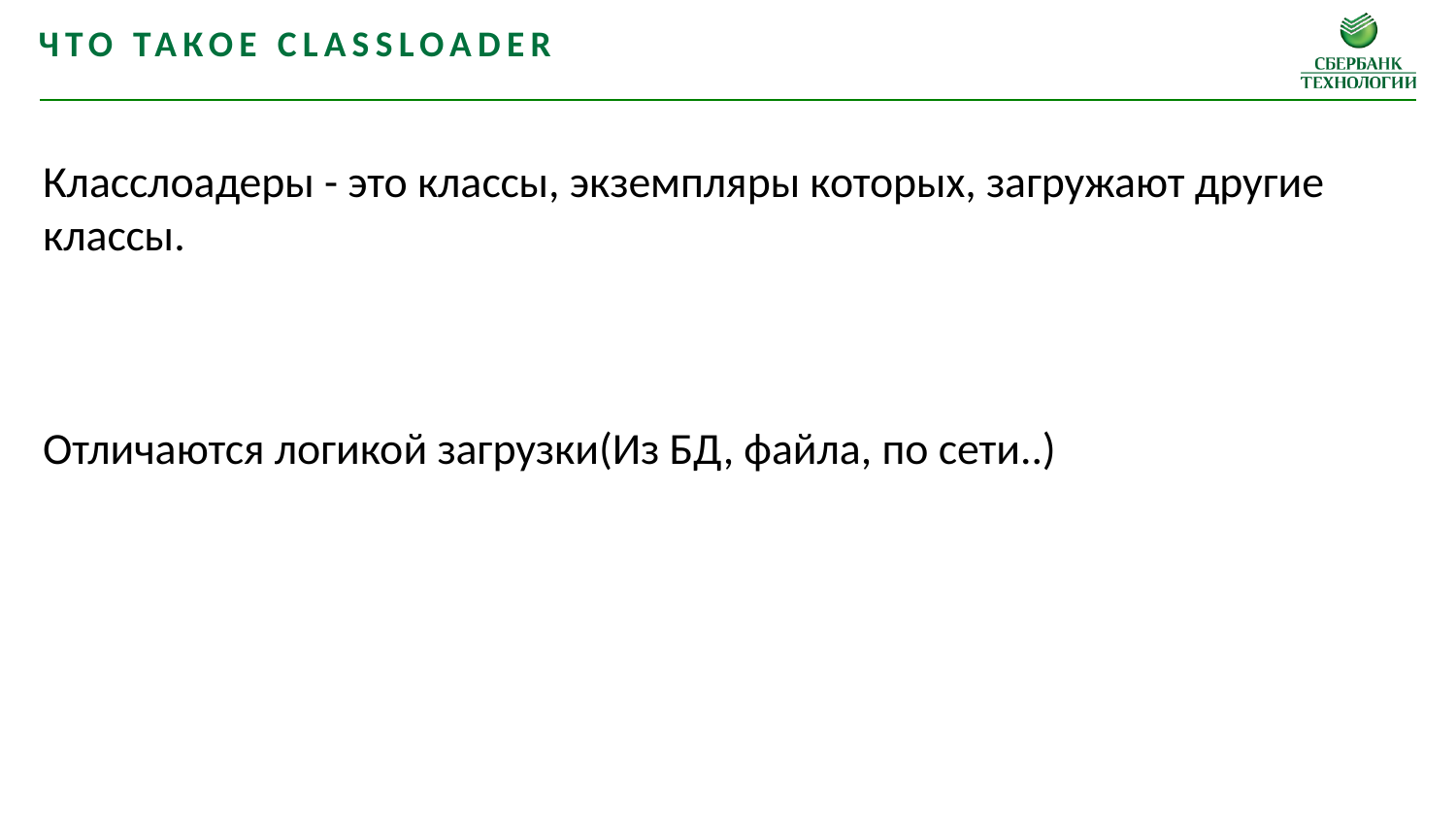

Что такое Classloader
Класслоадеры - это классы, экземпляры которых, загружают другие классы.

Отличаются логикой загрузки(Из БД, файла, по сети..)